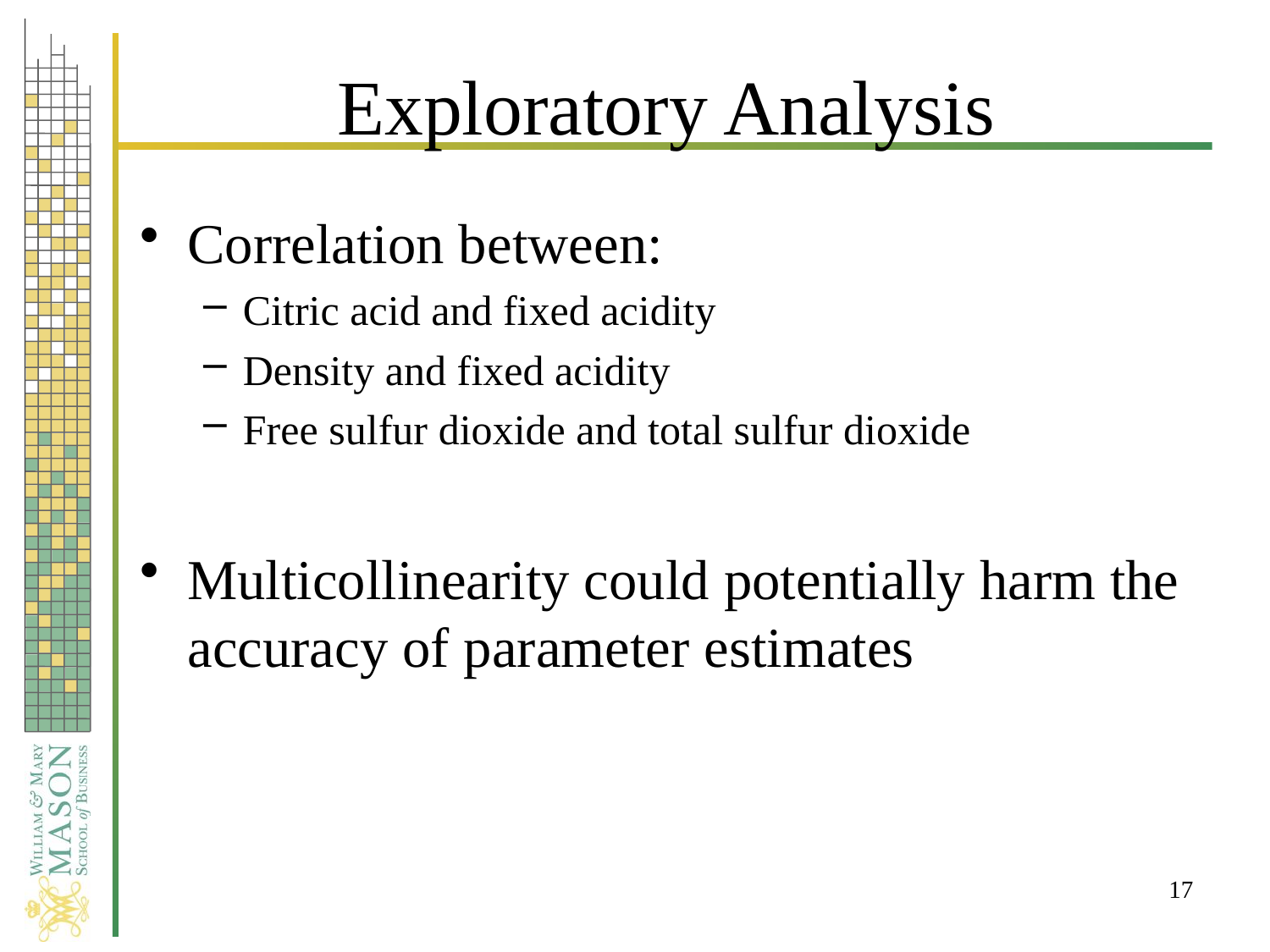

# Exploratory Analysis
Correlation between:
Citric acid and fixed acidity
Density and fixed acidity
Free sulfur dioxide and total sulfur dioxide

Multicollinearity could potentially harm the accuracy of parameter estimates

17